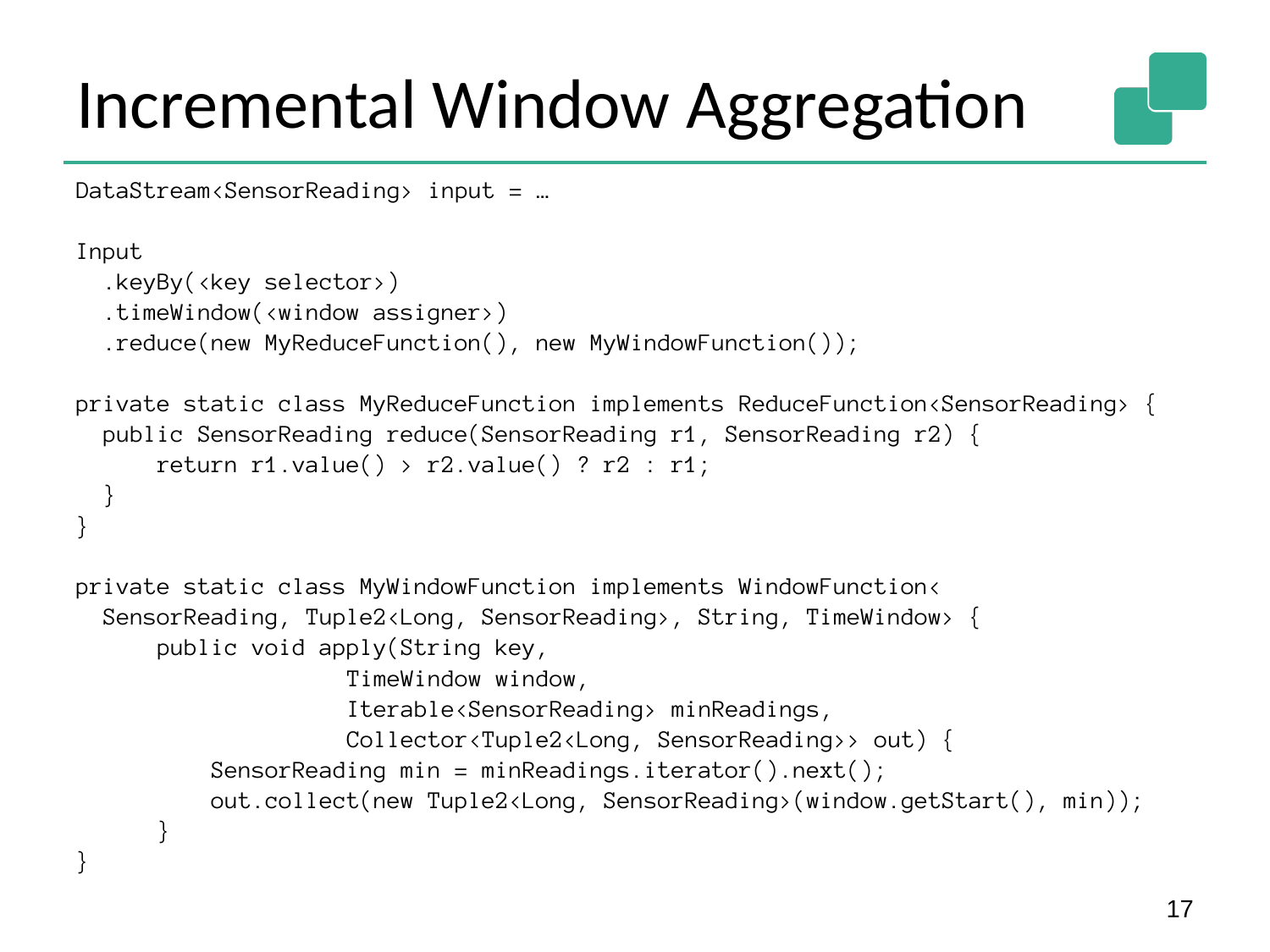

# Incremental Window Aggregation
DataStream<SensorReading> input = …

Input
  .keyBy(<key selector>)
  .timeWindow(<window assigner>)
  .reduce(new MyReduceFunction(), new MyWindowFunction());

private static class MyReduceFunction implements ReduceFunction<SensorReading> {
  public SensorReading reduce(SensorReading r1, SensorReading r2) {
      return r1.value() > r2.value() ? r2 : r1;
  }
}

private static class MyWindowFunction implements WindowFunction<
  SensorReading, Tuple2<Long, SensorReading>, String, TimeWindow> {
      public void apply(String key,
                    TimeWindow window,
                    Iterable<SensorReading> minReadings,
                    Collector<Tuple2<Long, SensorReading>> out) {
          SensorReading min = minReadings.iterator().next();
          out.collect(new Tuple2<Long, SensorReading>(window.getStart(), min));
      }
}
17